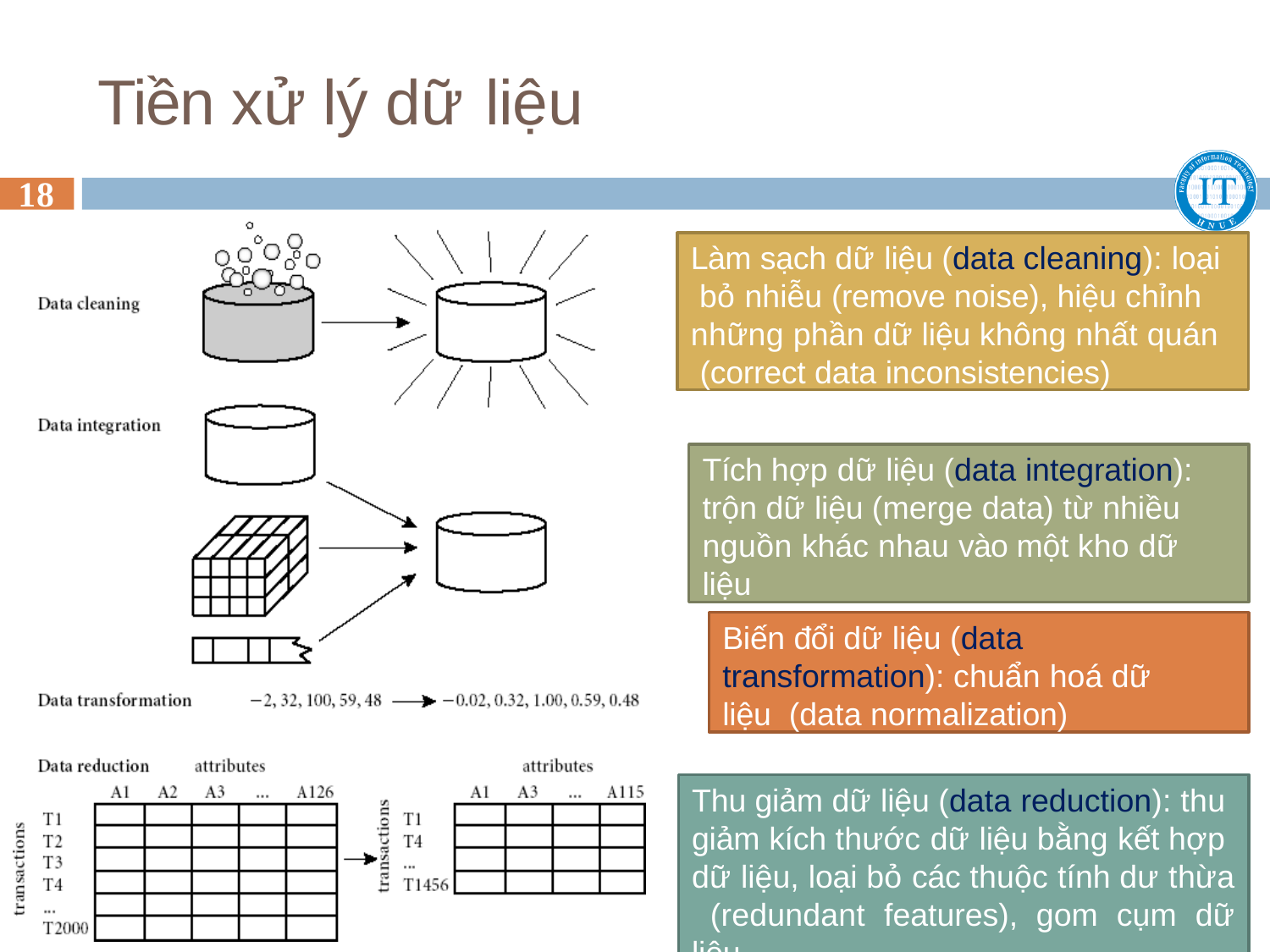

# Tiền xử lý dữ liệu
18

Làm sạch dữ liệu (data cleaning): loại  bỏ nhiễu (remove noise), hiệu chỉnh  những phần dữ liệu không nhất quán  (correct data inconsistencies)
Tích hợp dữ liệu (data integration):  trộn dữ liệu (merge data) từ nhiều  nguồn khác nhau vào một kho dữ liệu
Biến đổi dữ liệu (data  transformation): chuẩn hoá dữ liệu  (data normalization)
Thu giảm dữ liệu (data reduction): thu  giảm kích thước dữ liệu bằng kết hợp  dữ liệu, loại bỏ các thuộc tính dư thừa  (redundant features), gom cụm dữ liệu